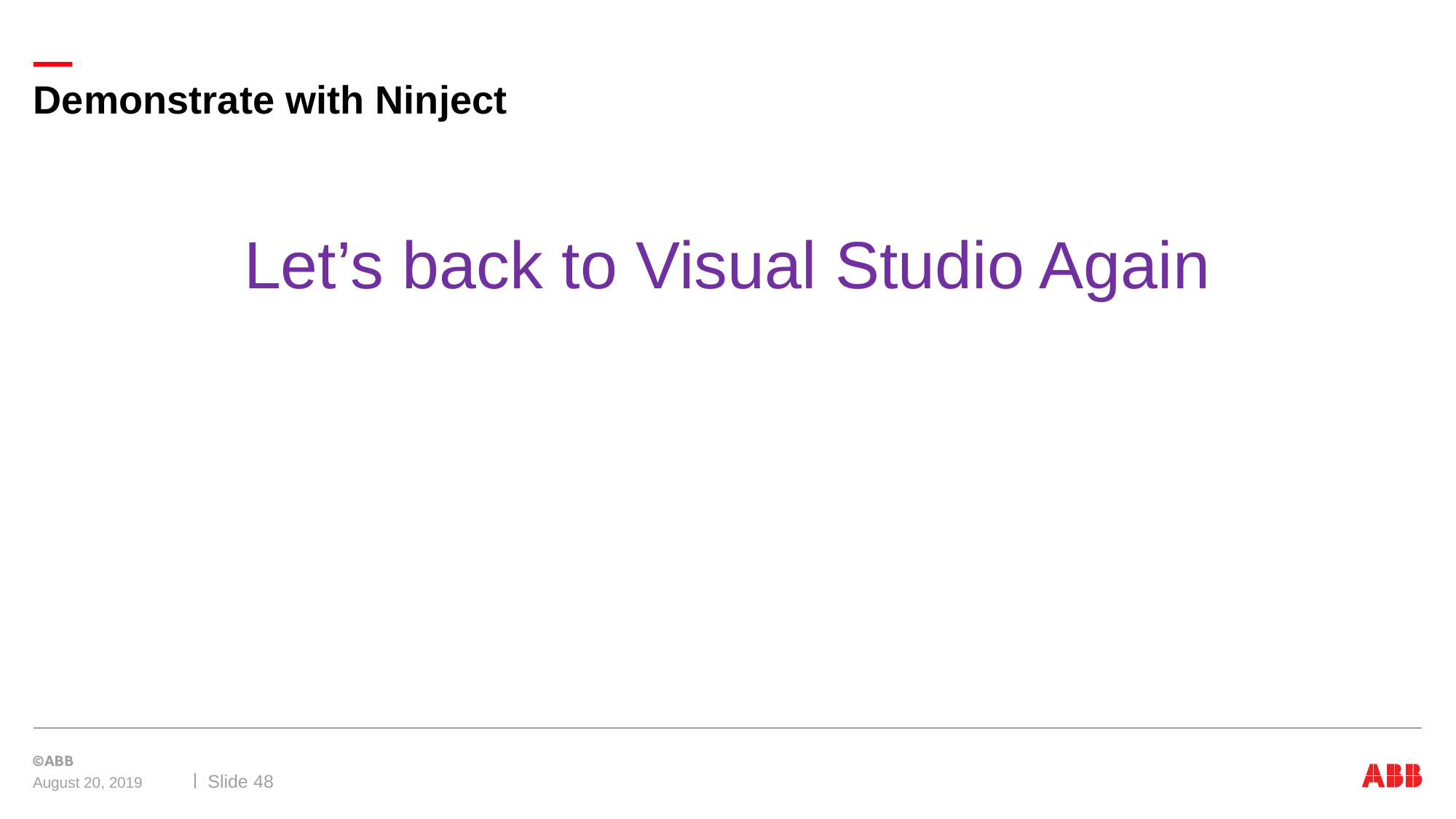

# Demonstrate with Ninject

Let’s back to Visual Studio Again

Slide 48
August 20, 2019